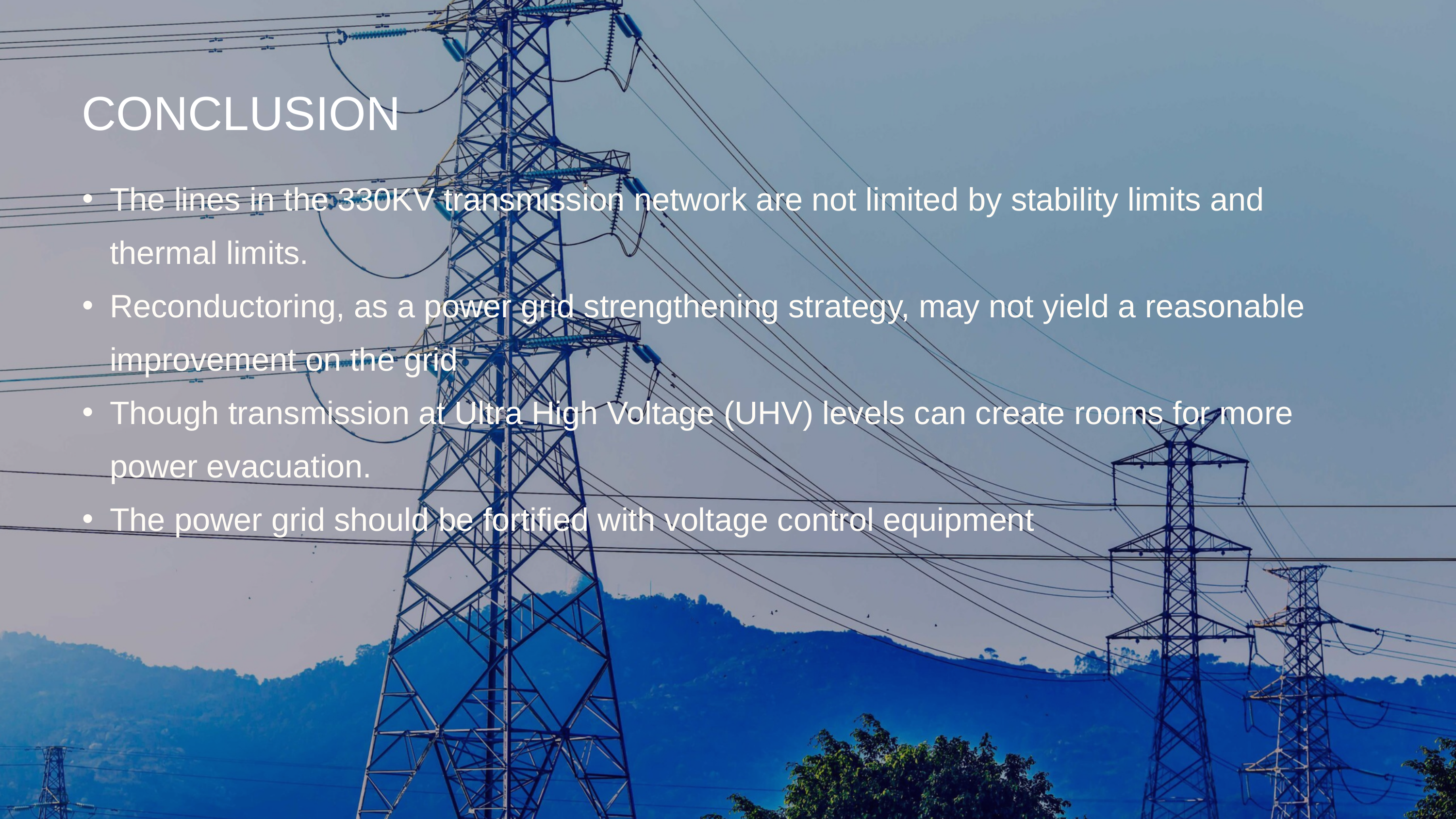

CONCLUSION
The lines in the 330KV transmission network are not limited by stability limits and thermal limits.
Reconductoring, as a power grid strengthening strategy, may not yield a reasonable improvement on the grid
Though transmission at Ultra High Voltage (UHV) levels can create rooms for more power evacuation.
The power grid should be fortified with voltage control equipment